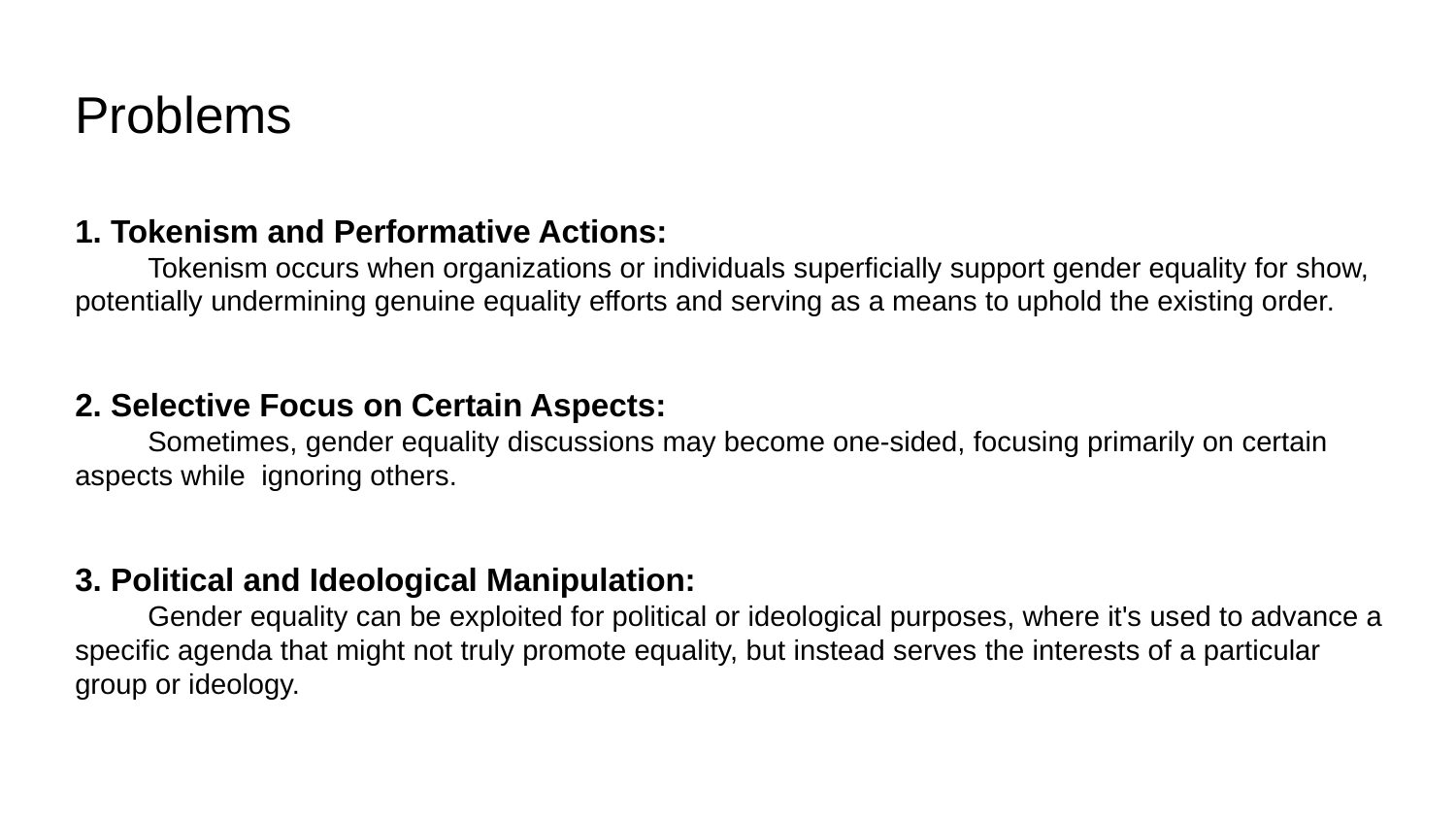

# Problems

1. Tokenism and Performative Actions:
Tokenism occurs when organizations or individuals superficially support gender equality for show, potentially undermining genuine equality efforts and serving as a means to uphold the existing order.

2. Selective Focus on Certain Aspects:
Sometimes, gender equality discussions may become one-sided, focusing primarily on certain aspects while  ignoring others.

3. Political and Ideological Manipulation:
Gender equality can be exploited for political or ideological purposes, where it's used to advance a specific agenda that might not truly promote equality, but instead serves the interests of a particular group or ideology.